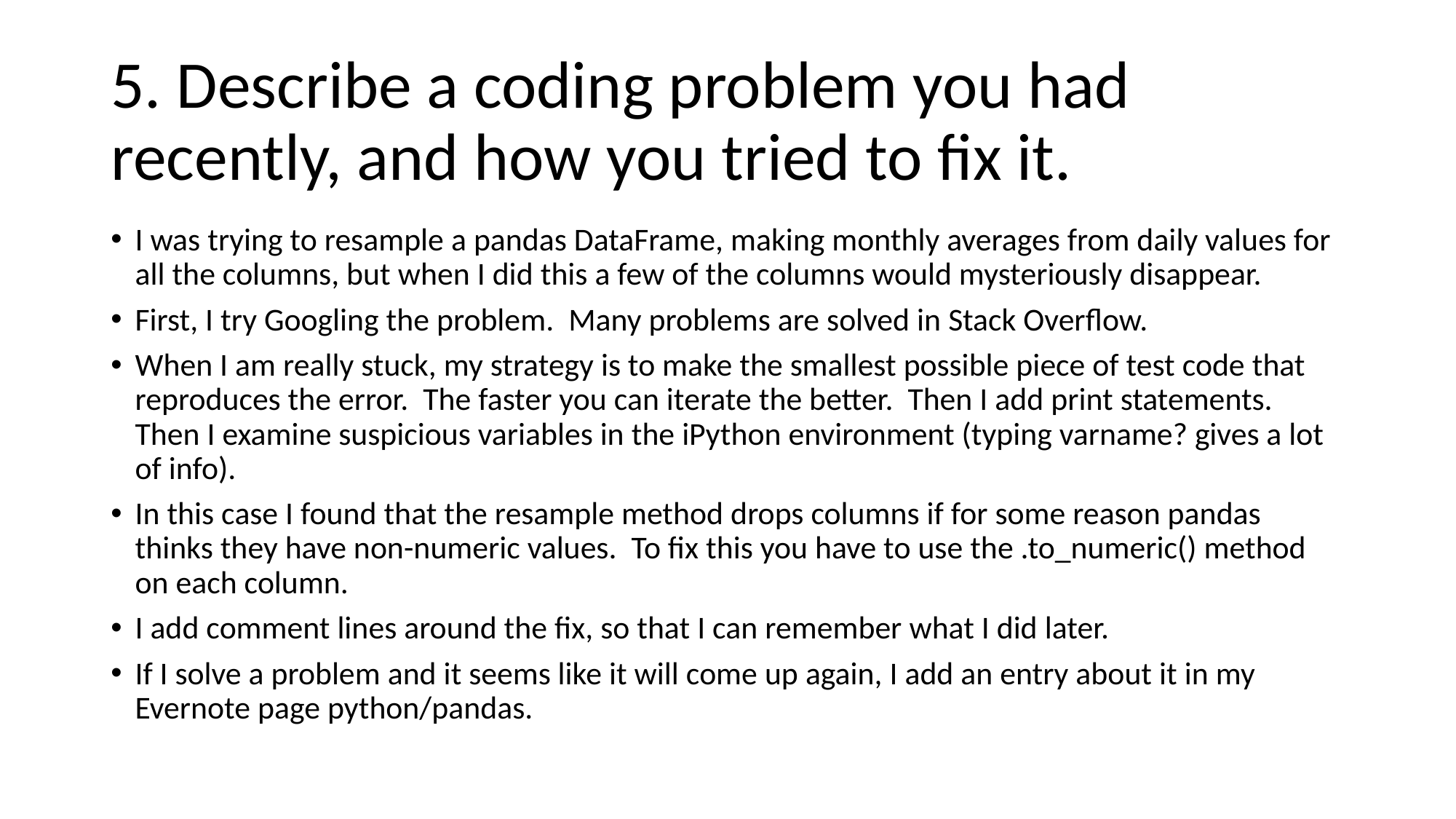

# 5. Describe a coding problem you had recently, and how you tried to fix it.
I was trying to resample a pandas DataFrame, making monthly averages from daily values for all the columns, but when I did this a few of the columns would mysteriously disappear.
First, I try Googling the problem.  Many problems are solved in Stack Overflow.
When I am really stuck, my strategy is to make the smallest possible piece of test code that reproduces the error.  The faster you can iterate the better.  Then I add print statements.  Then I examine suspicious variables in the iPython environment (typing varname? gives a lot of info).
In this case I found that the resample method drops columns if for some reason pandas thinks they have non-numeric values.  To fix this you have to use the .to_numeric() method on each column.
I add comment lines around the fix, so that I can remember what I did later.
If I solve a problem and it seems like it will come up again, I add an entry about it in my Evernote page python/pandas.